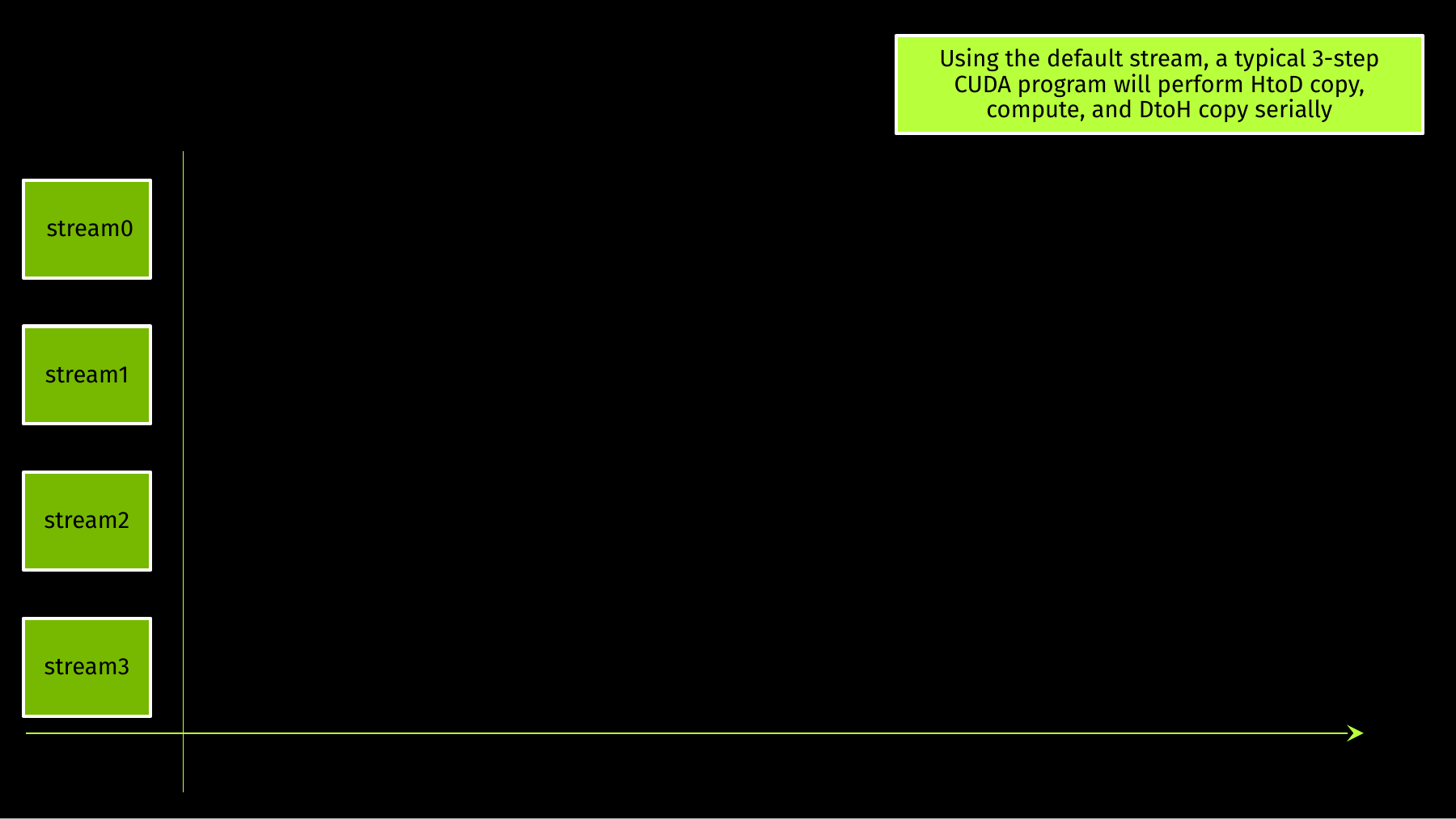

Using the default stream, a typical 3-step CUDA program will perform HtoD copy, compute, and DtoH copy serially

stream0

stream1

stream2

stream3